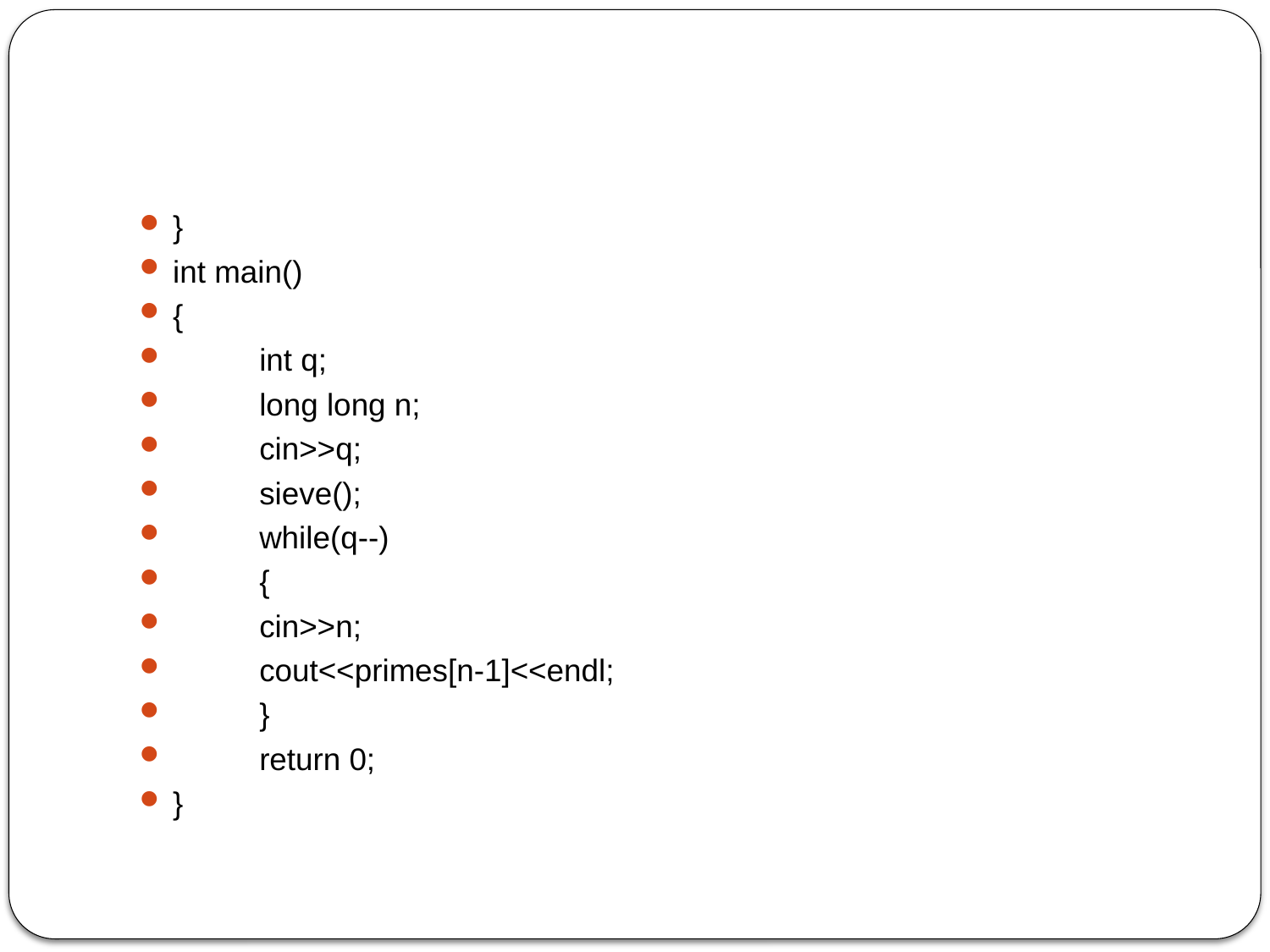

#
}
int main()
{
	int q;
	long long n;
	cin>>q;
	sieve();
	while(q--)
	{
		cin>>n;
		cout<<primes[n-1]<<endl;
	}
	return 0;
}